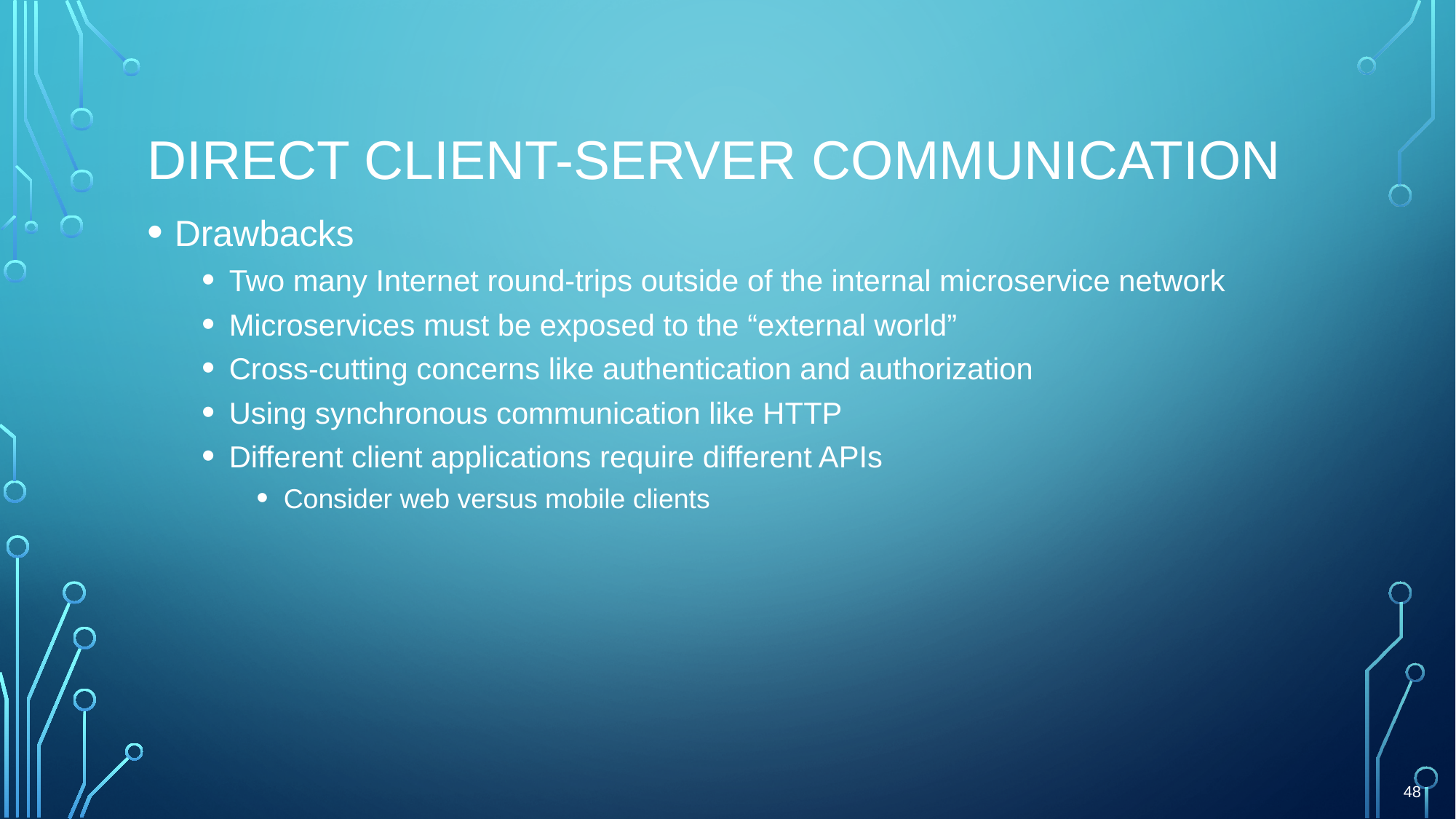

# Direct Client-Server Communication
Drawbacks
Two many Internet round-trips outside of the internal microservice network
Microservices must be exposed to the “external world”
Cross-cutting concerns like authentication and authorization
Using synchronous communication like HTTP
Different client applications require different APIs
Consider web versus mobile clients
48